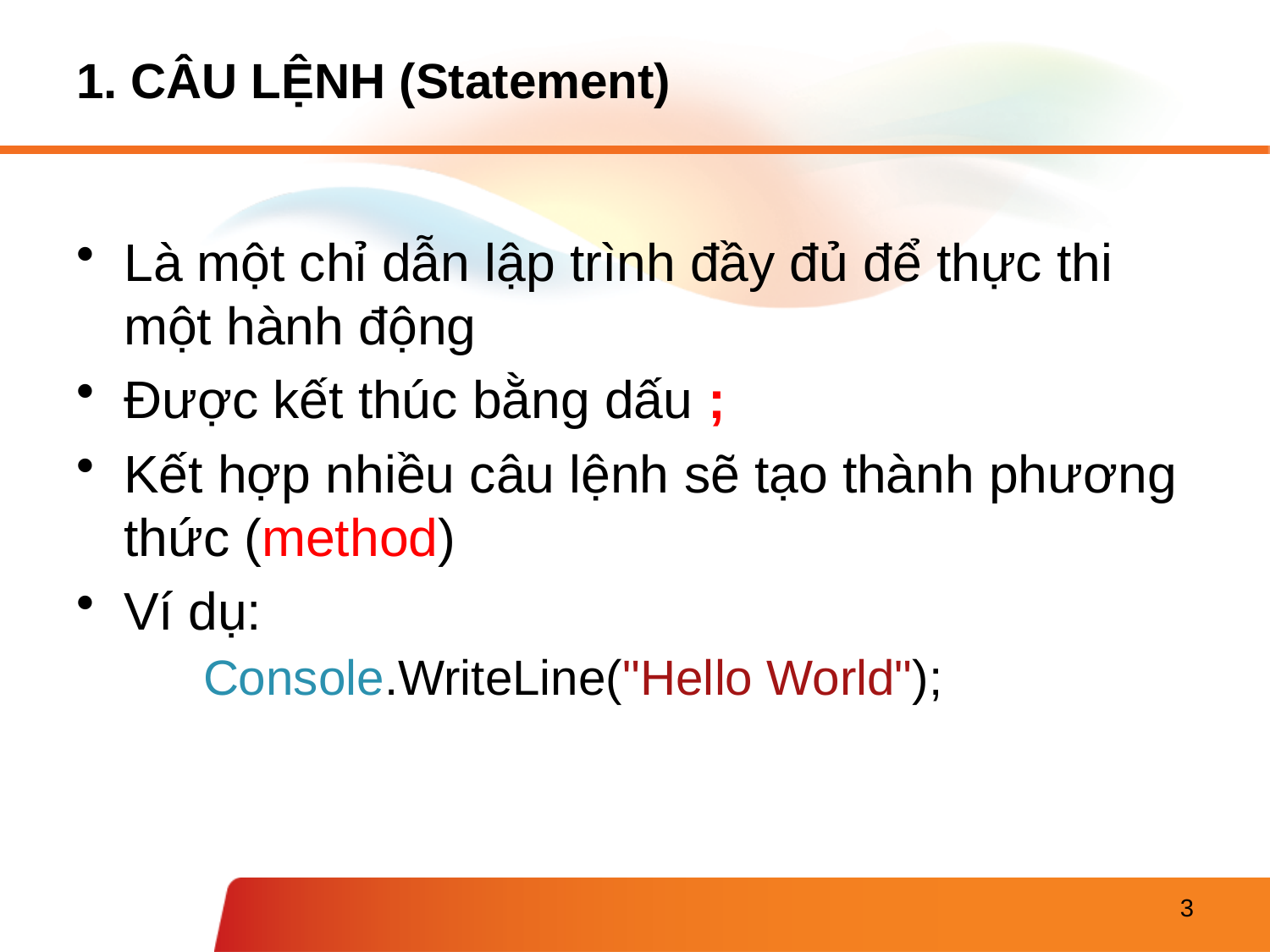

# 1. CÂU LỆNH (Statement)
Là một chỉ dẫn lập trình đầy đủ để thực thi một hành động
Được kết thúc bằng dấu ;
Kết hợp nhiều câu lệnh sẽ tạo thành phương thức (method)
Ví dụ:
	Console.WriteLine("Hello World");

3